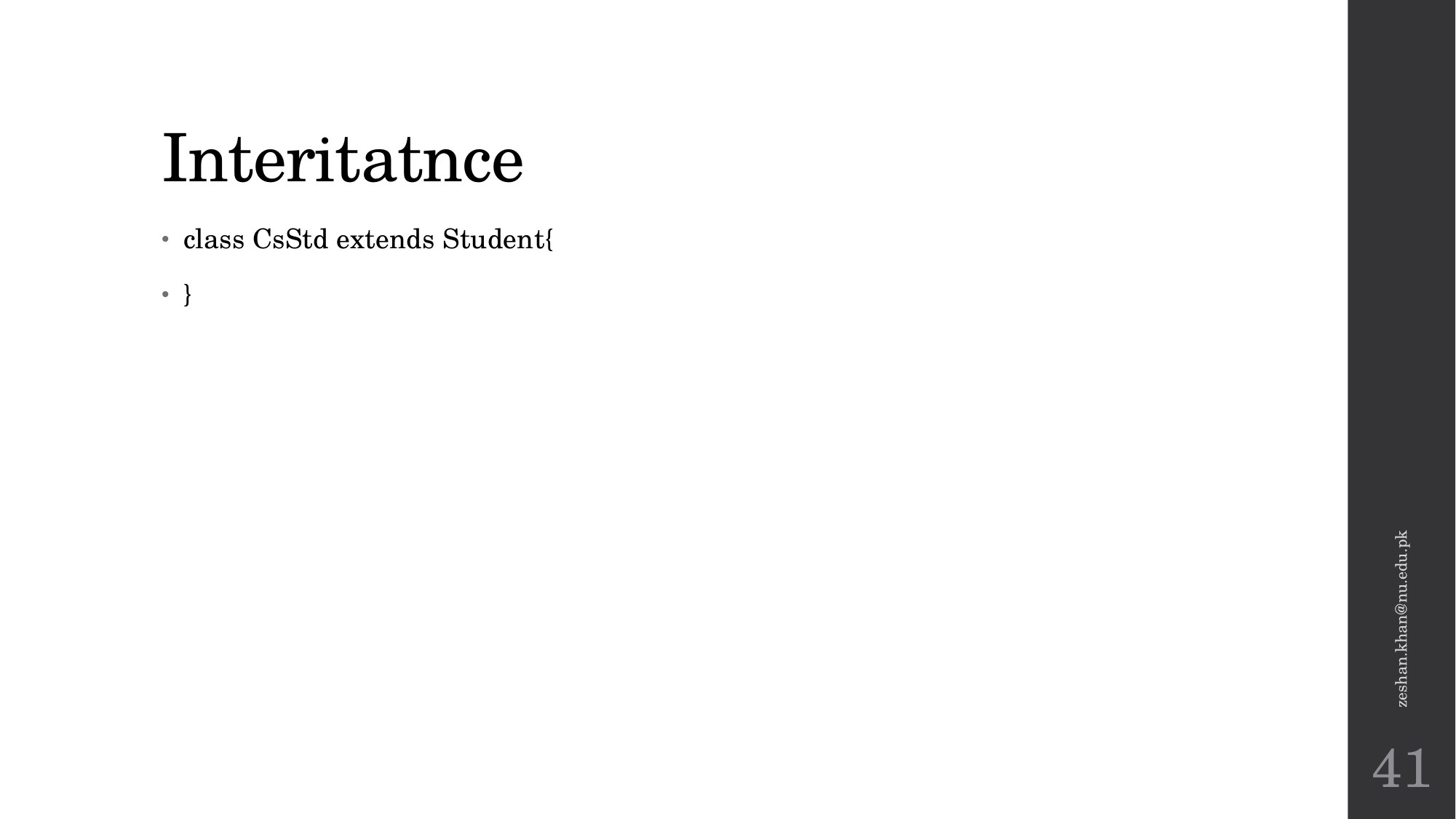

# Interitatnce
class CsStd extends Student{
}
zeshan.khan@nu.edu.pk
41